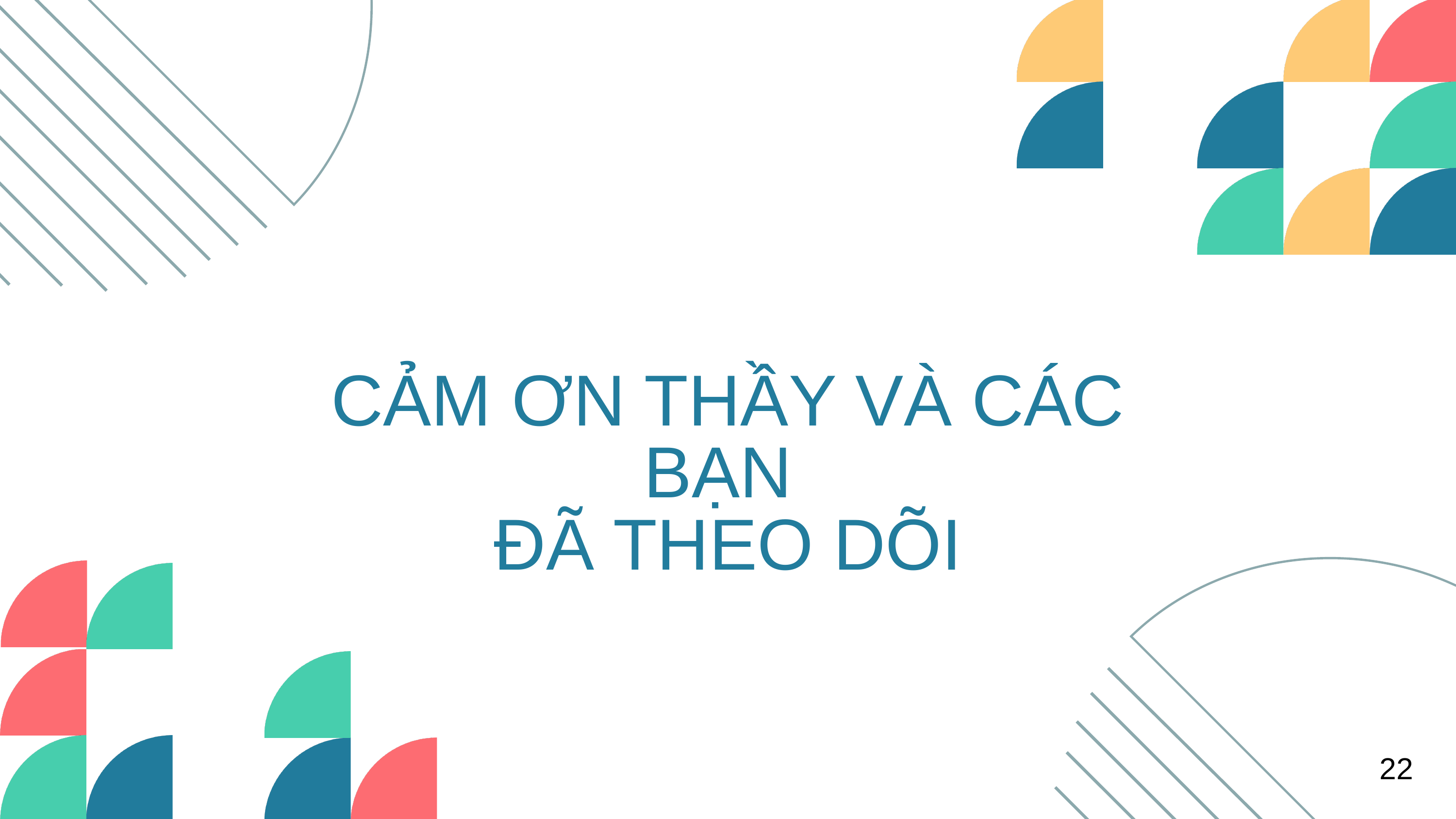

CẢM ƠN THẦY VÀ CÁC BẠN
ĐÃ THEO DÕI

22